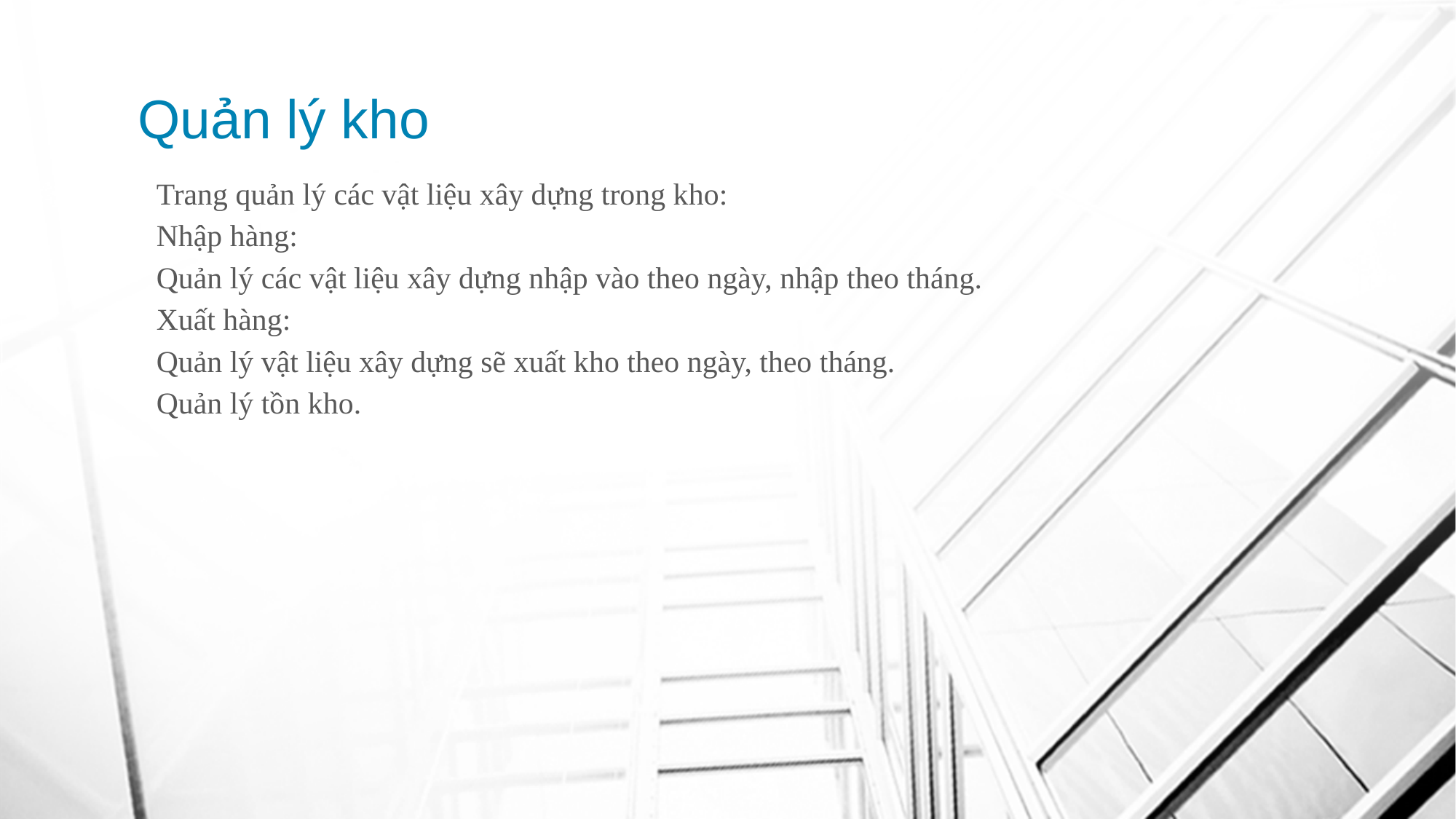

# Quản lý kho
Trang quản lý các vật liệu xây dựng trong kho:
Nhập hàng:
Quản lý các vật liệu xây dựng nhập vào theo ngày, nhập theo tháng.
Xuất hàng:
Quản lý vật liệu xây dựng sẽ xuất kho theo ngày, theo tháng.
Quản lý tồn kho.